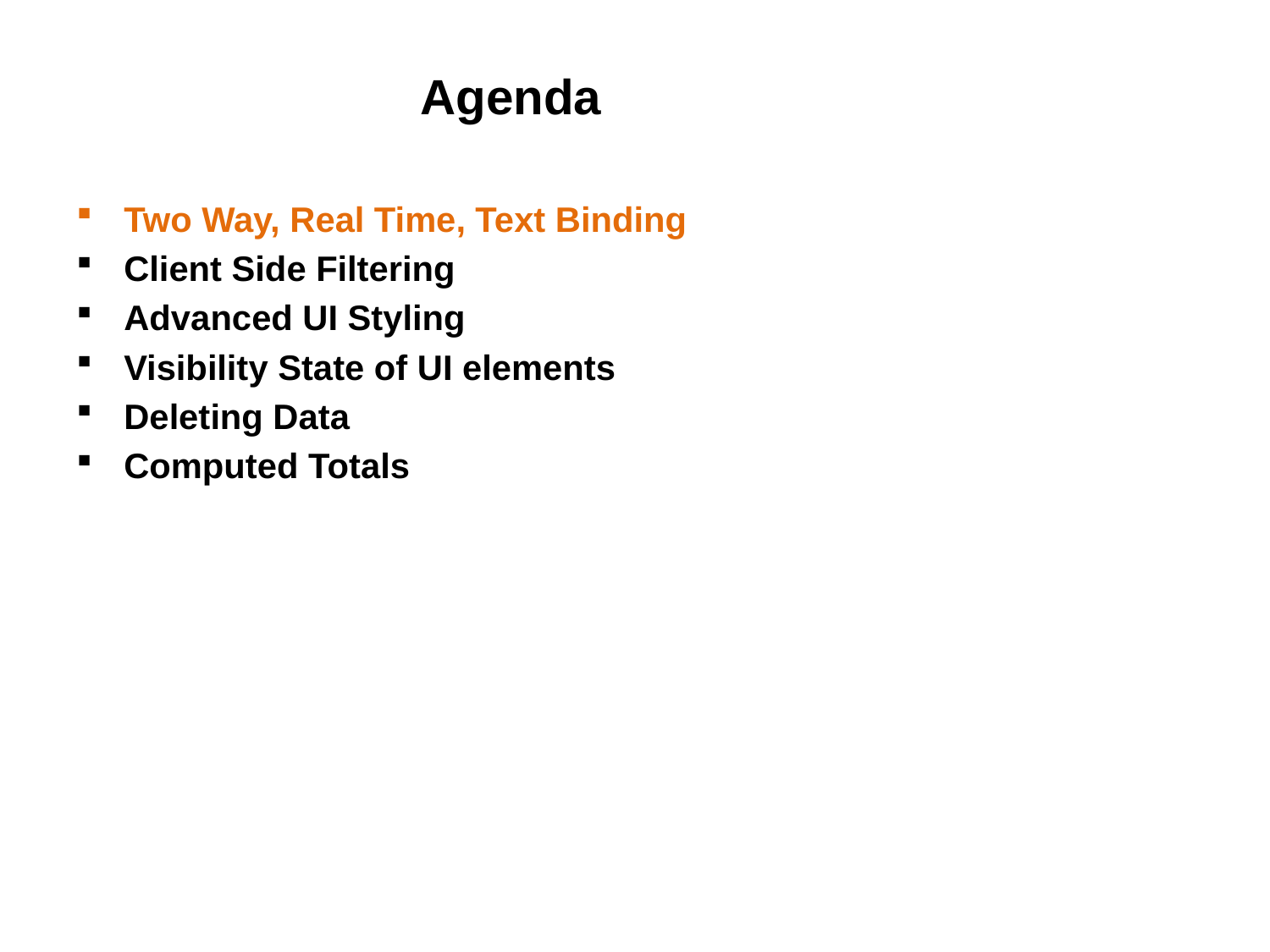

# Agenda
Two Way, Real Time, Text Binding
Client Side Filtering
Advanced UI Styling
Visibility State of UI elements
Deleting Data
Computed Totals